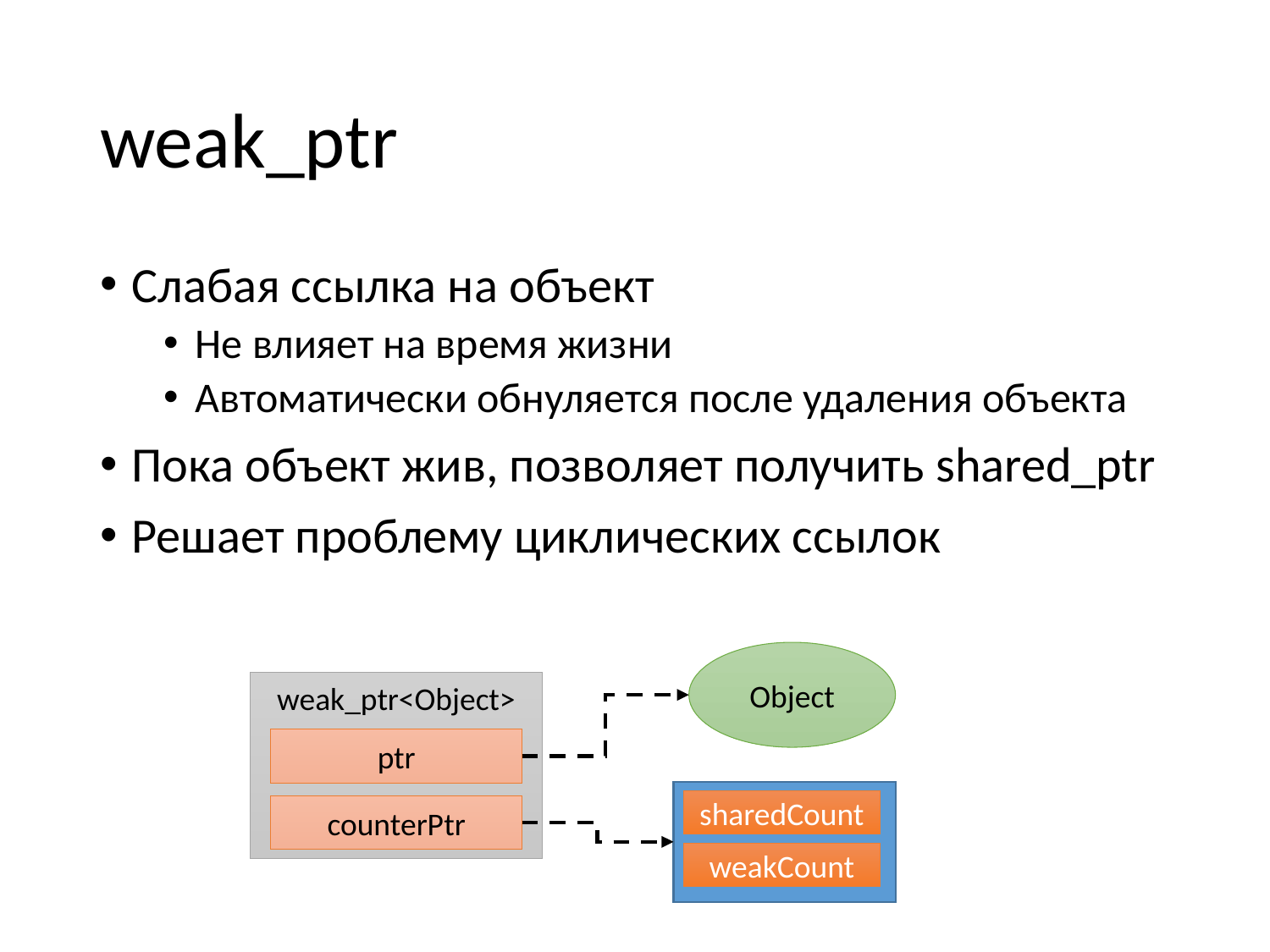

# weak_ptr
Слабая ссылка на объект
Не влияет на время жизни
Автоматически обнуляется после удаления объекта
Пока объект жив, позволяет получить shared_ptr
Решает проблему циклических ссылок

Object
weak_ptr<Object>
ptr
counterPtr

sharedCount
weakCount